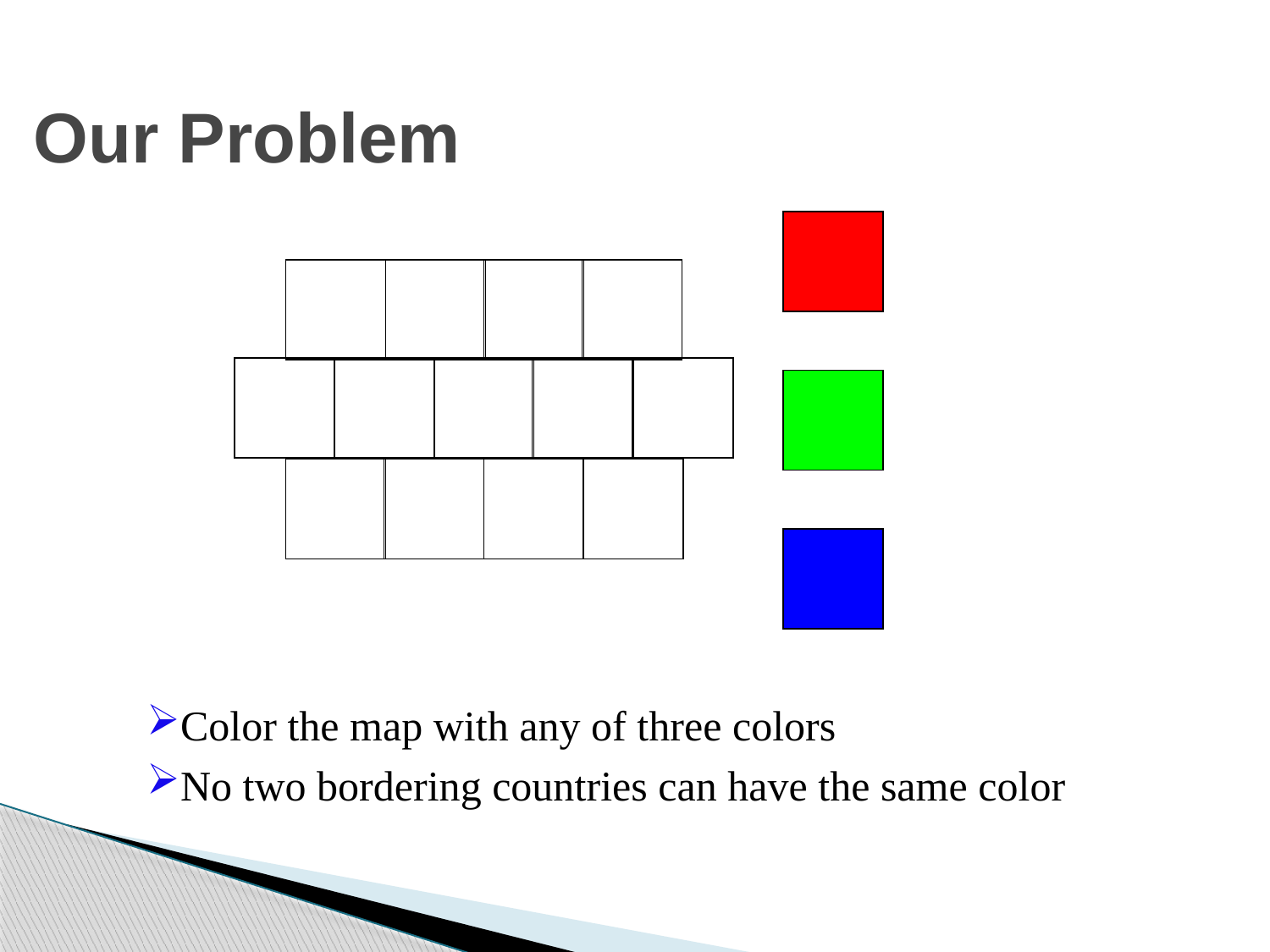

Our Problem

Color the map with any of three colors
No two bordering countries can have the same color